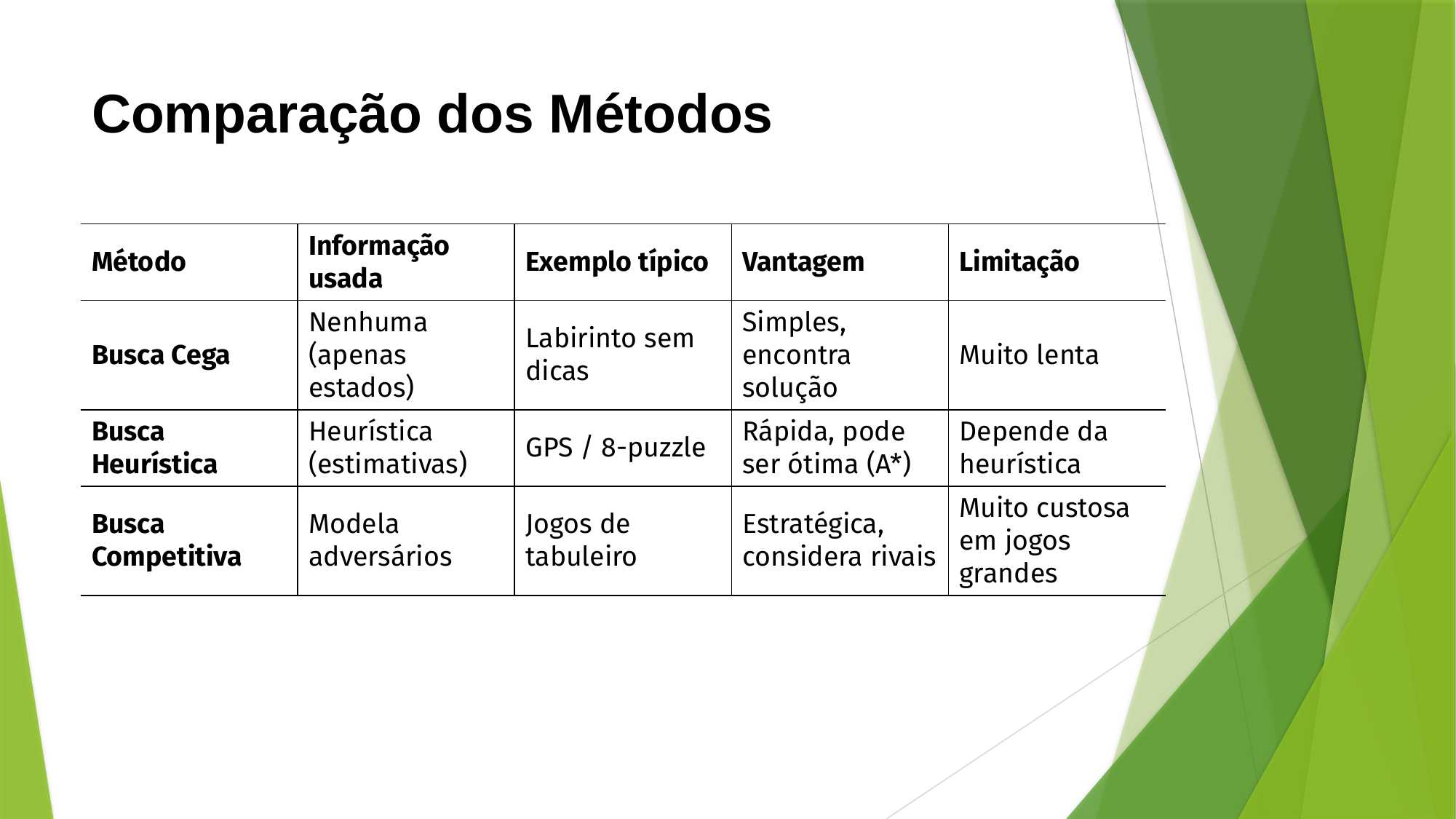

# Comparação dos Métodos
| Método | Informação usada | Exemplo típico | Vantagem | Limitação |
| --- | --- | --- | --- | --- |
| Busca Cega | Nenhuma (apenas estados) | Labirinto sem dicas | Simples, encontra solução | Muito lenta |
| Busca Heurística | Heurística (estimativas) | GPS / 8-puzzle | Rápida, pode ser ótima (A\*) | Depende da heurística |
| Busca Competitiva | Modela adversários | Jogos de tabuleiro | Estratégica, considera rivais | Muito custosa em jogos grandes |